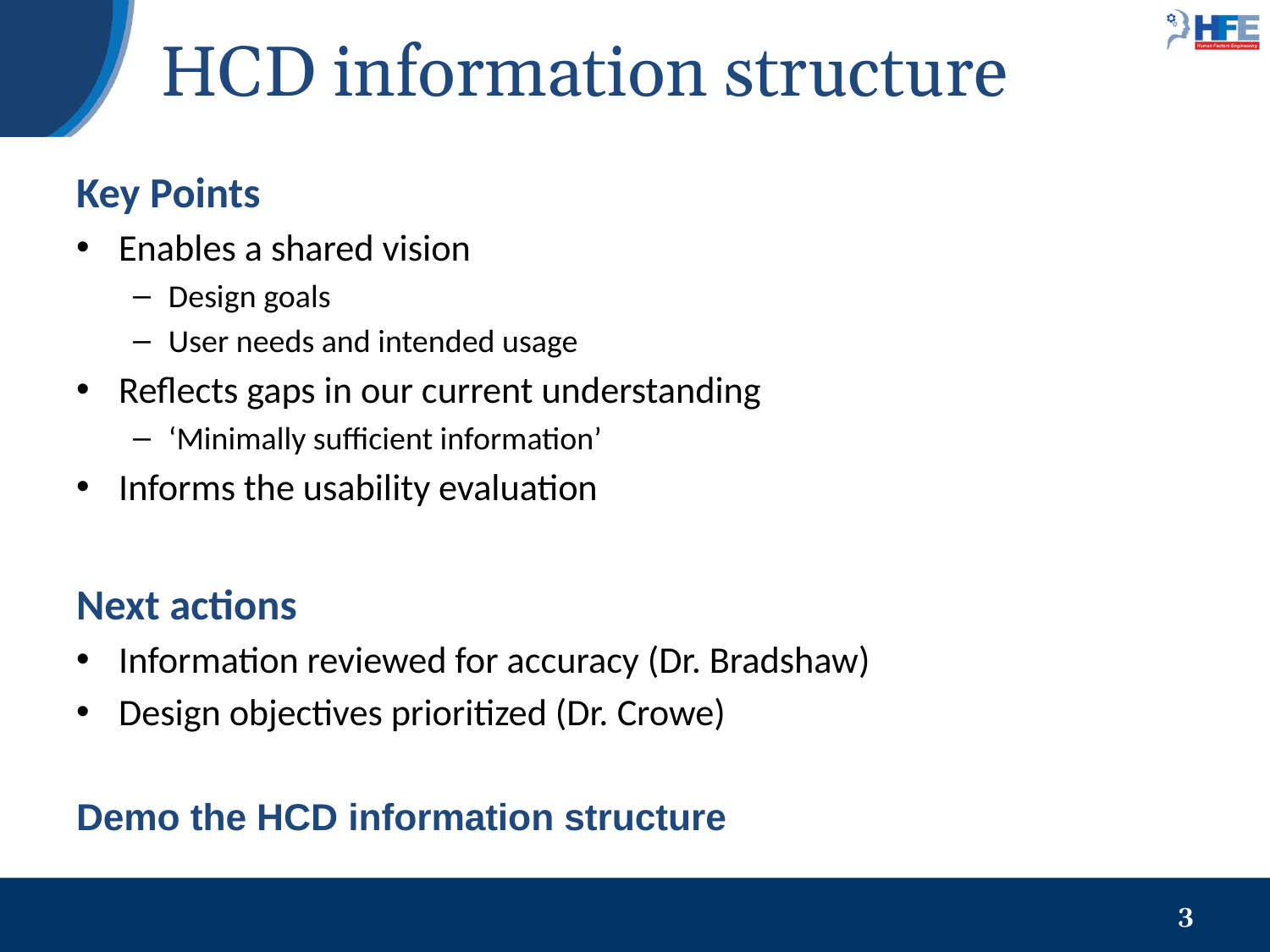

# HCD information structure
Key Points
Enables a shared vision
Design goals
User needs and intended usage
Reflects gaps in our current understanding
‘Minimally sufficient information’
Informs the usability evaluation

Next actions
Information reviewed for accuracy (Dr. Bradshaw)
Design objectives prioritized (Dr. Crowe)

Demo the HCD information structure

3